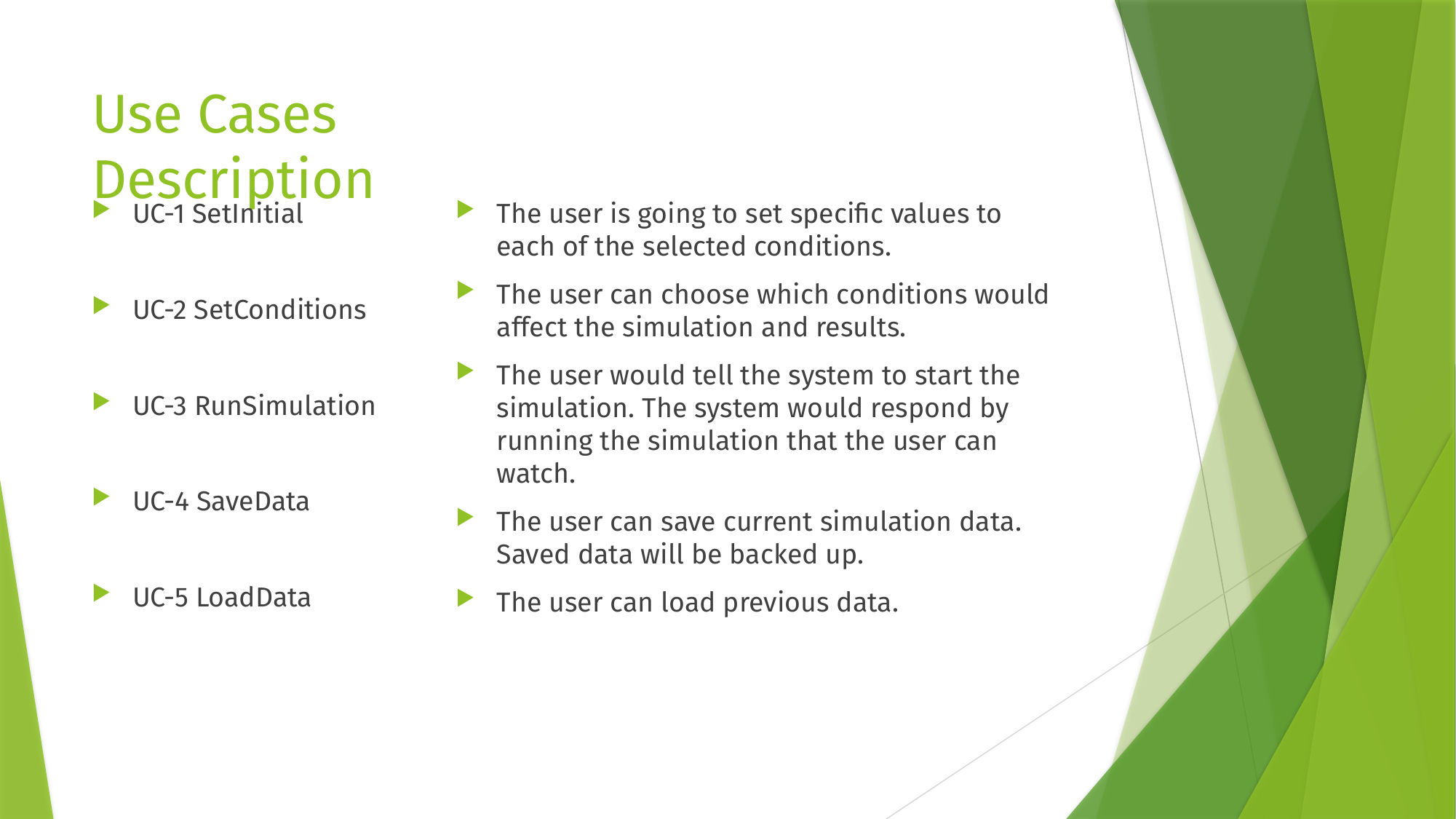

# Use Cases						Description
UC-1 SetInitial

UC-2 SetConditions

UC-3 RunSimulation

UC-4 SaveData

UC-5 LoadData
The user is going to set specific values to each of the selected conditions.
The user can choose which conditions would affect the simulation and results.
The user would tell the system to start the simulation. The system would respond by running the simulation that the user can watch.
The user can save current simulation data. Saved data will be backed up.
The user can load previous data.